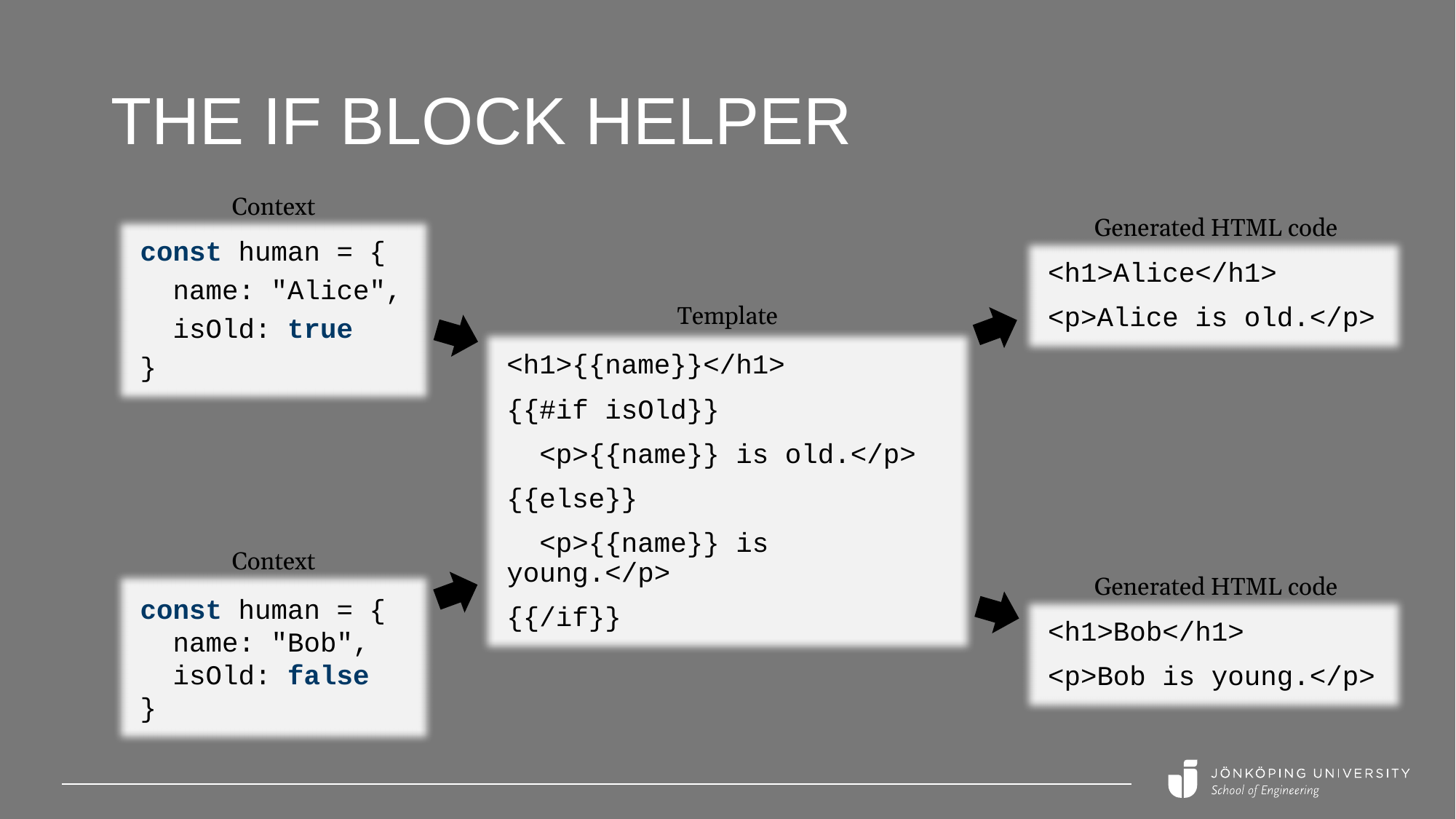

# The if block helper
Context
Generated HTML code
const human = {
  name: "Alice",
  isOld: true
}
<h1>Alice</h1>
<p>Alice is old.</p>
Template

<h1>{{name}}</h1>
{{#if isOld}}
  <p>{{name}} is old.</p>
{{else}}
  <p>{{name}} is young.</p>
{{/if}}
Context
Generated HTML code

const human = {
  name: "Bob",
  isOld: false
}

<h1>Bob</h1>
<p>Bob is young.</p>